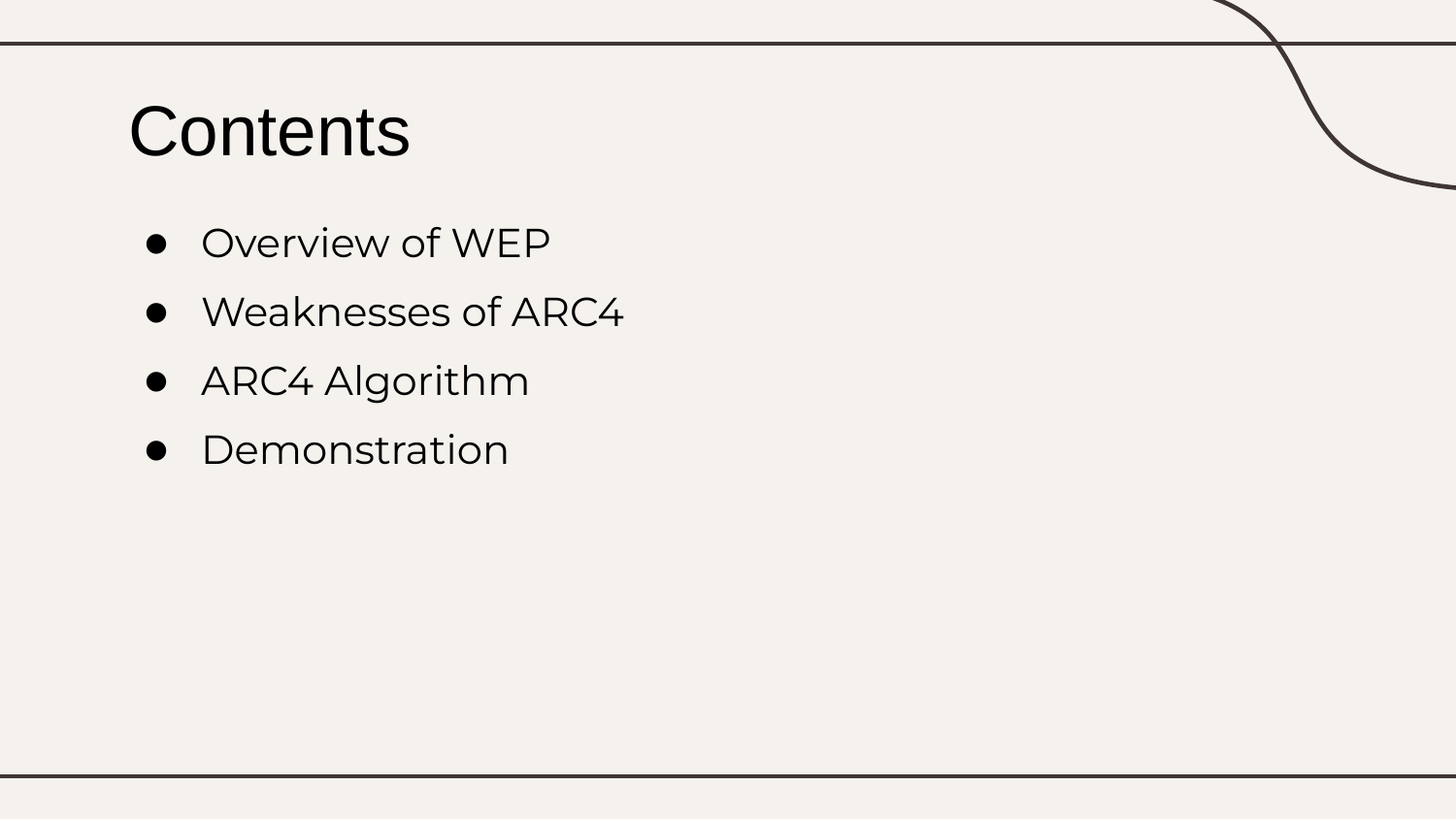

# Contents
Overview of WEP
Weaknesses of ARC4
ARC4 Algorithm
Demonstration